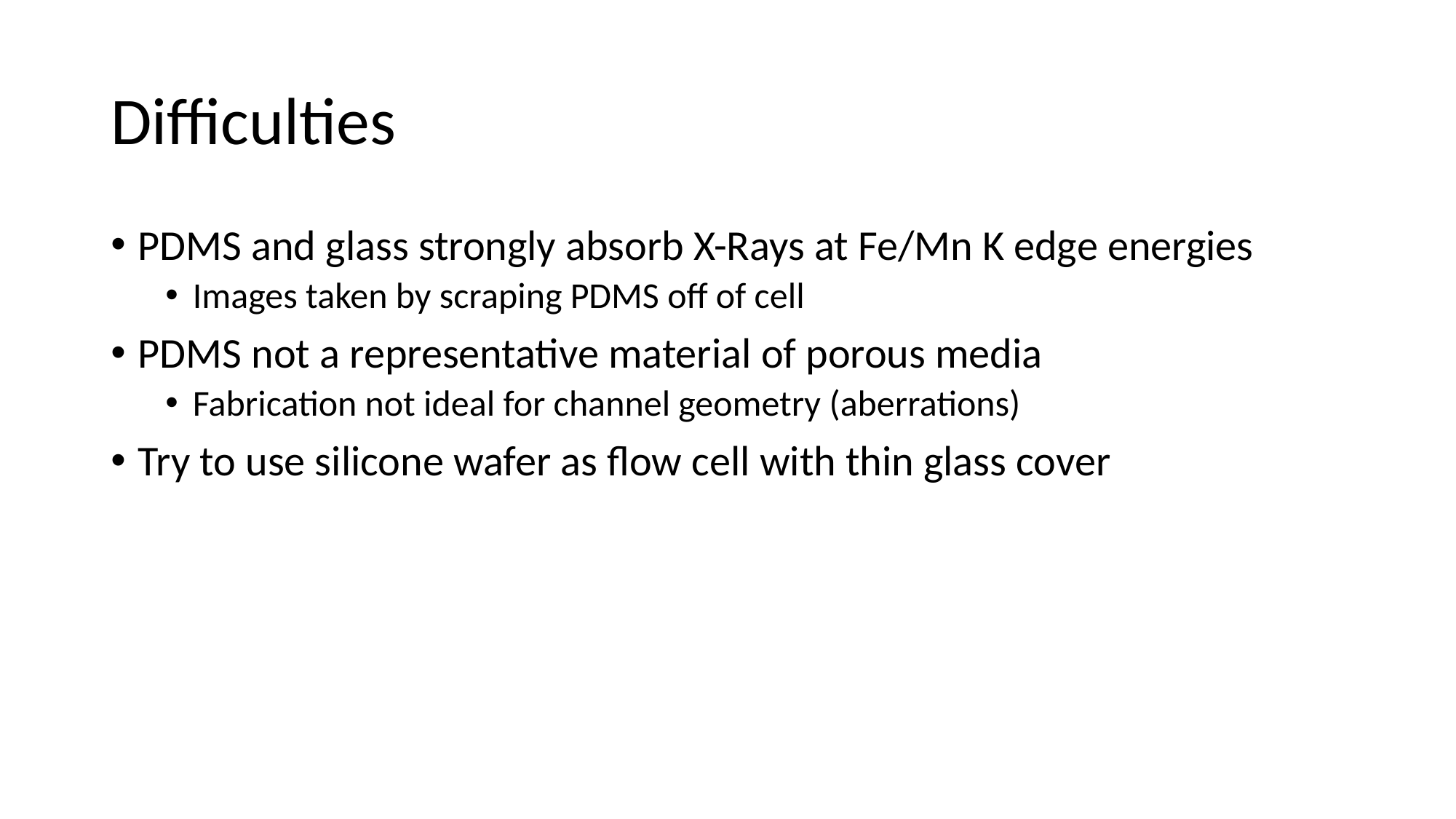

# Difficulties
PDMS and glass strongly absorb X-Rays at Fe/Mn K edge energies
Images taken by scraping PDMS off of cell
PDMS not a representative material of porous media
Fabrication not ideal for channel geometry (aberrations)
Try to use silicone wafer as flow cell with thin glass cover